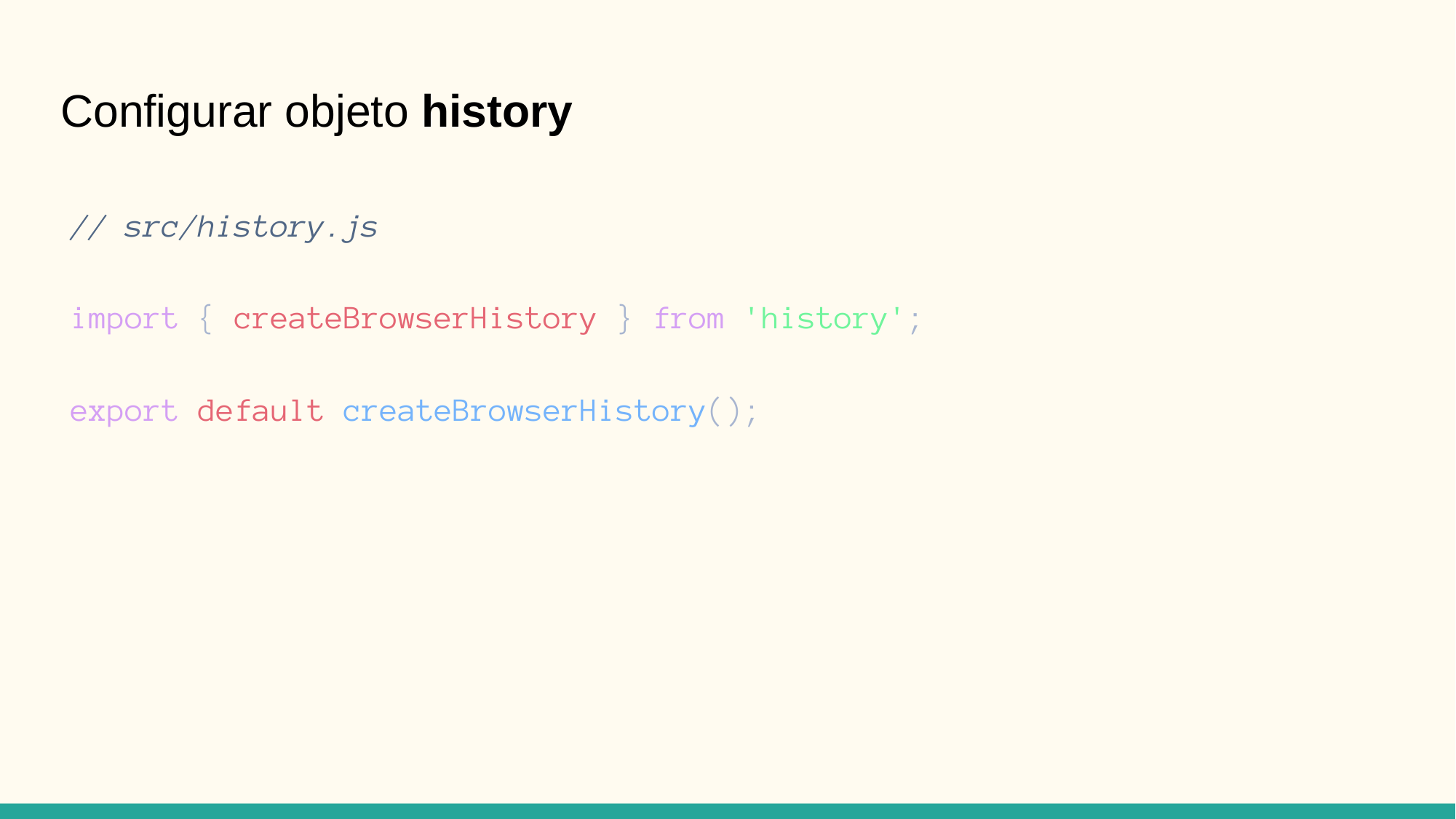

# Configurar objeto history
// src/history.js
import { createBrowserHistory } from 'history';
export default createBrowserHistory();